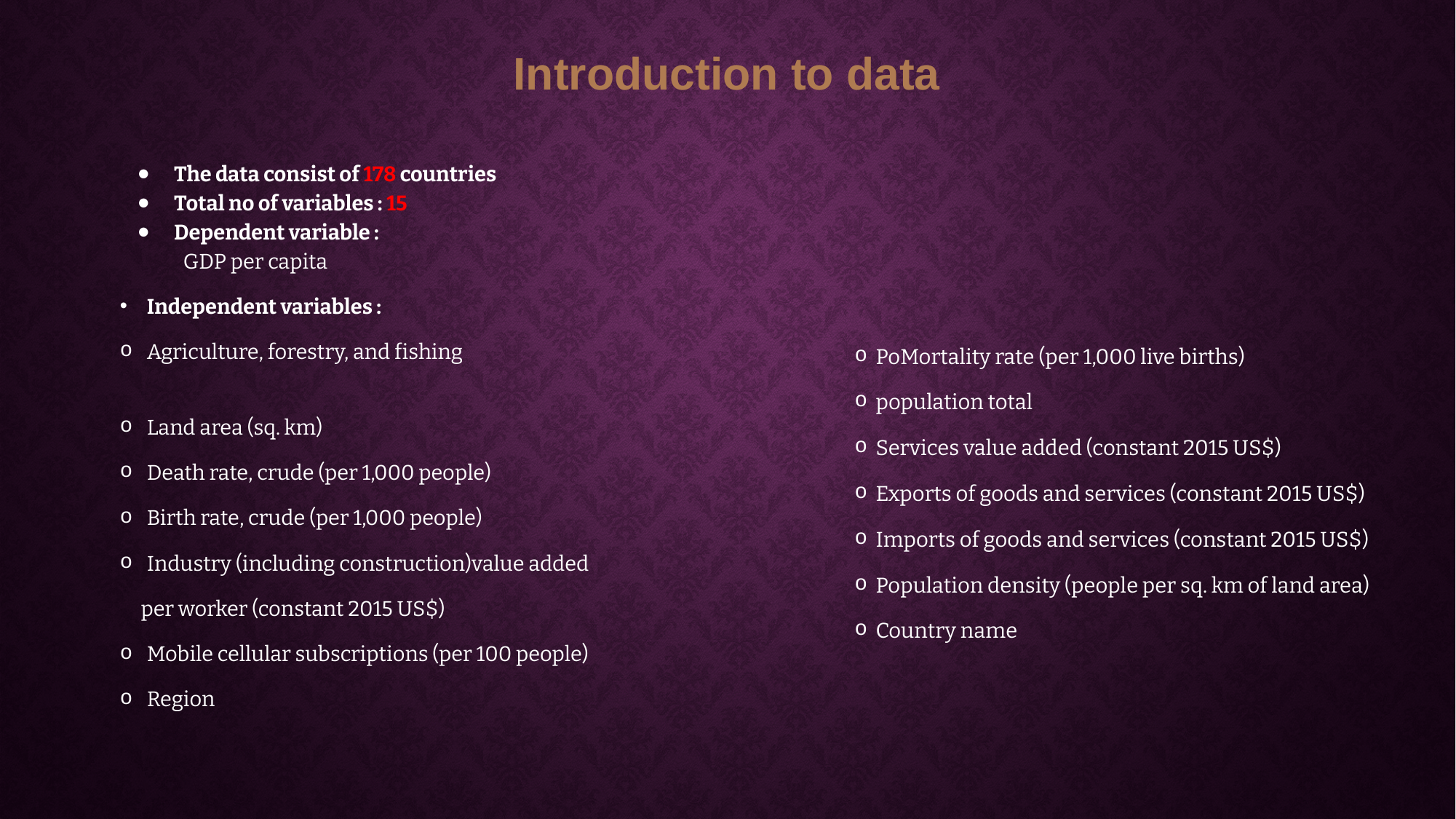

# Introduction to data
The data consist of 178 countries
Total no of variables : 15
Dependent variable :
           GDP per capita
Independent variables :
Agriculture, forestry, and fishing
Land area (sq. km)
Death rate, crude (per 1,000 people)
Birth rate, crude (per 1,000 people)
Industry (including construction)value added
     per worker (constant 2015 US$)
Mobile cellular subscriptions (per 100 people)
Region

  PoMortality rate (per 1,000 live births)
  population total
  Services value added (constant 2015 US$)
  Exports of goods and services (constant 2015 US$)
  Imports of goods and services (constant 2015 US$)
  Population density (people per sq. km of land area)
  Country name